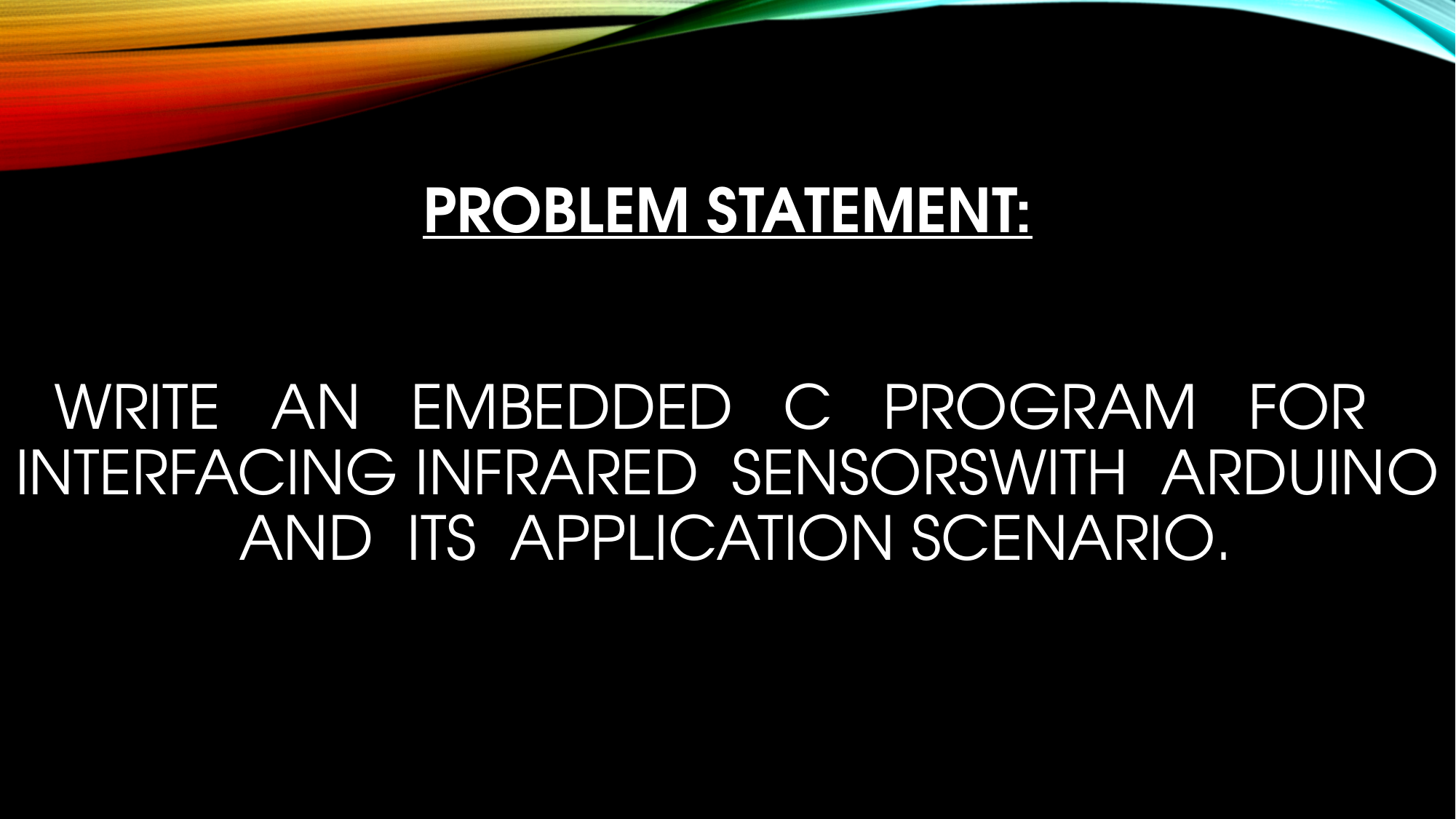

# Problem Statement: Write   an   Embedded   C   program   for   interfacing Infrared  Sensorswith  Arduino  and  its  application scenario.